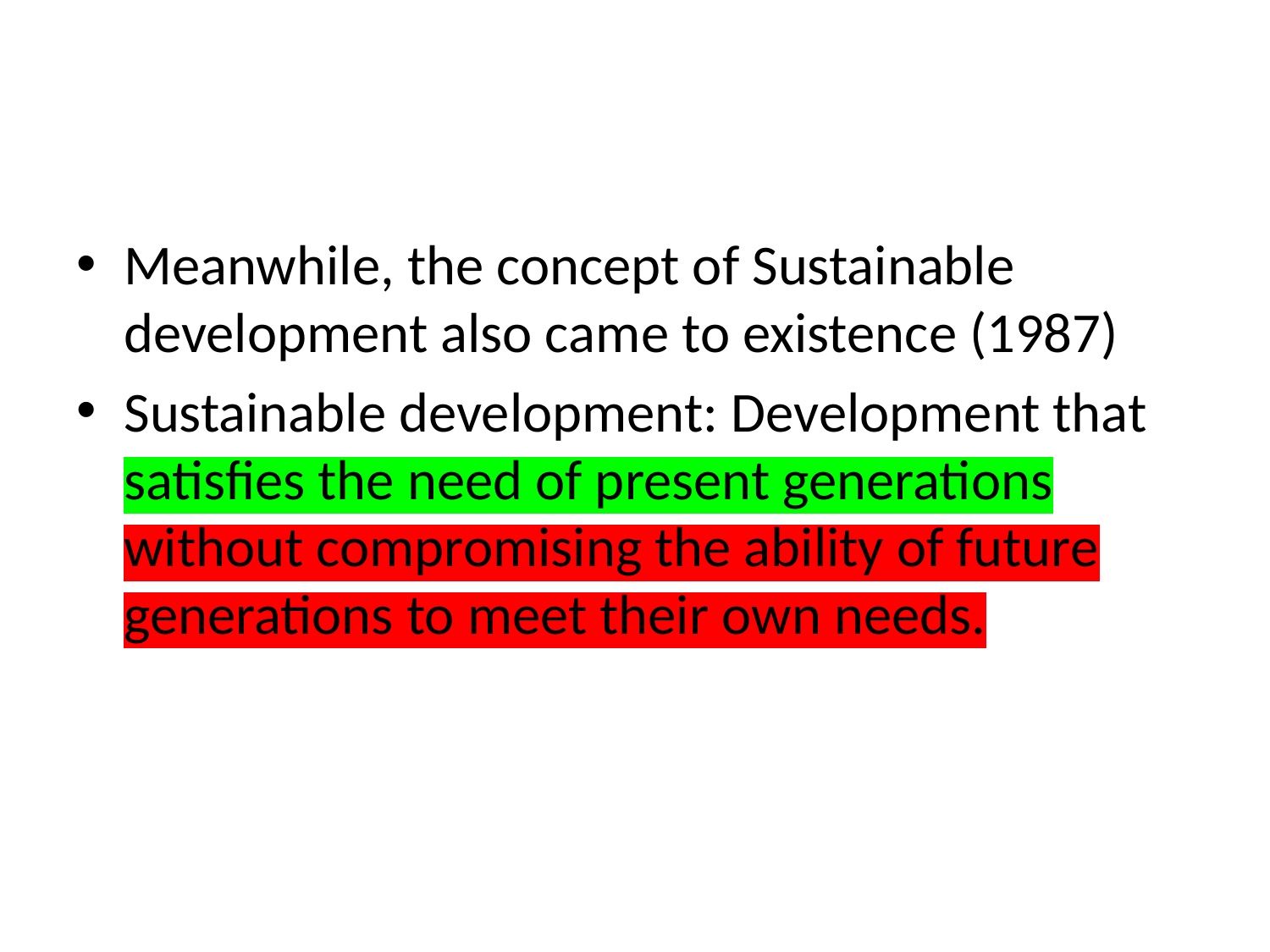

#
Meanwhile, the concept of Sustainable development also came to existence (1987)
Sustainable development: Development that satisfies the need of present generations without compromising the ability of future generations to meet their own needs.